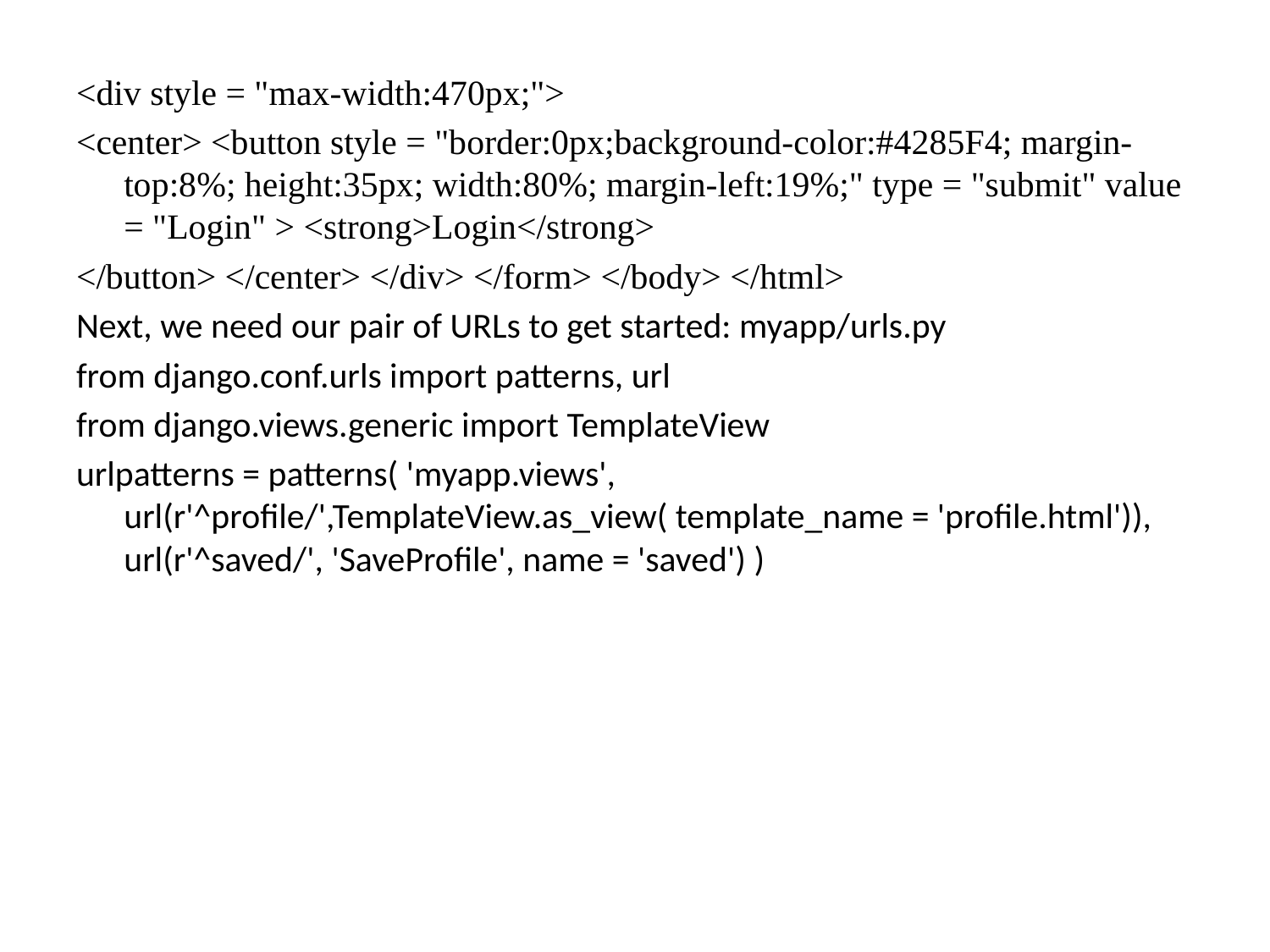

<div style = "max-width:470px;">
<center> <button style = "border:0px;background-color:#4285F4; margin-top:8%; height:35px; width:80%; margin-left:19%;" type = "submit" value = "Login" > <strong>Login</strong>
</button> </center> </div> </form> </body> </html>
Next, we need our pair of URLs to get started: myapp/urls.py
from django.conf.urls import patterns, url
from django.views.generic import TemplateView
urlpatterns = patterns( 'myapp.views', url(r'^profile/',TemplateView.as_view( template_name = 'profile.html')), url(r'^saved/', 'SaveProfile', name = 'saved') )